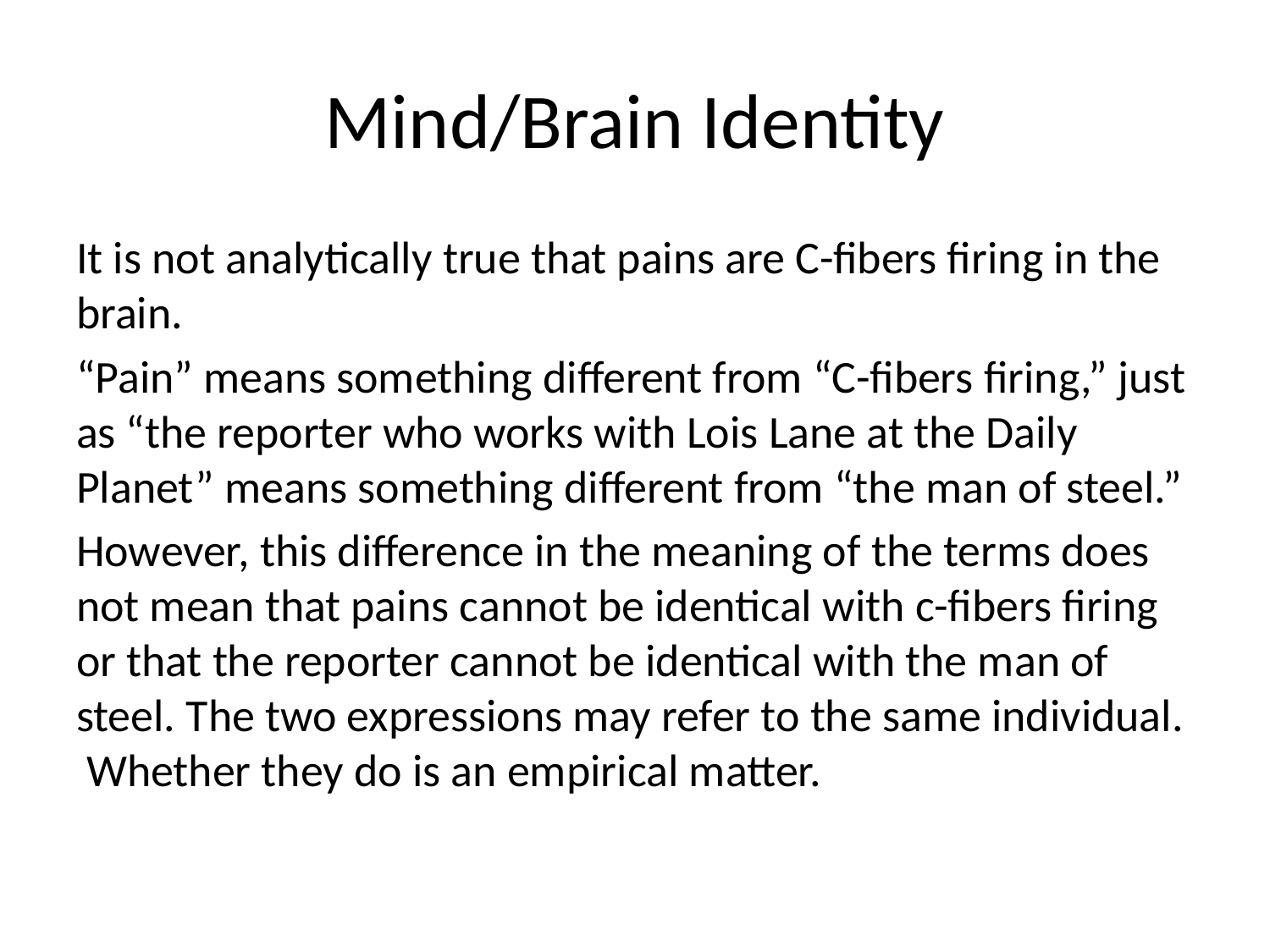

# Mind/Brain Identity
It is not analytically true that pains are C-fibers firing in the brain.
“Pain” means something different from “C-fibers firing,” just as “the reporter who works with Lois Lane at the Daily Planet” means something different from “the man of steel.”
However, this difference in the meaning of the terms does not mean that pains cannot be identical with c-fibers firing or that the reporter cannot be identical with the man of steel. The two expressions may refer to the same individual.  Whether they do is an empirical matter.